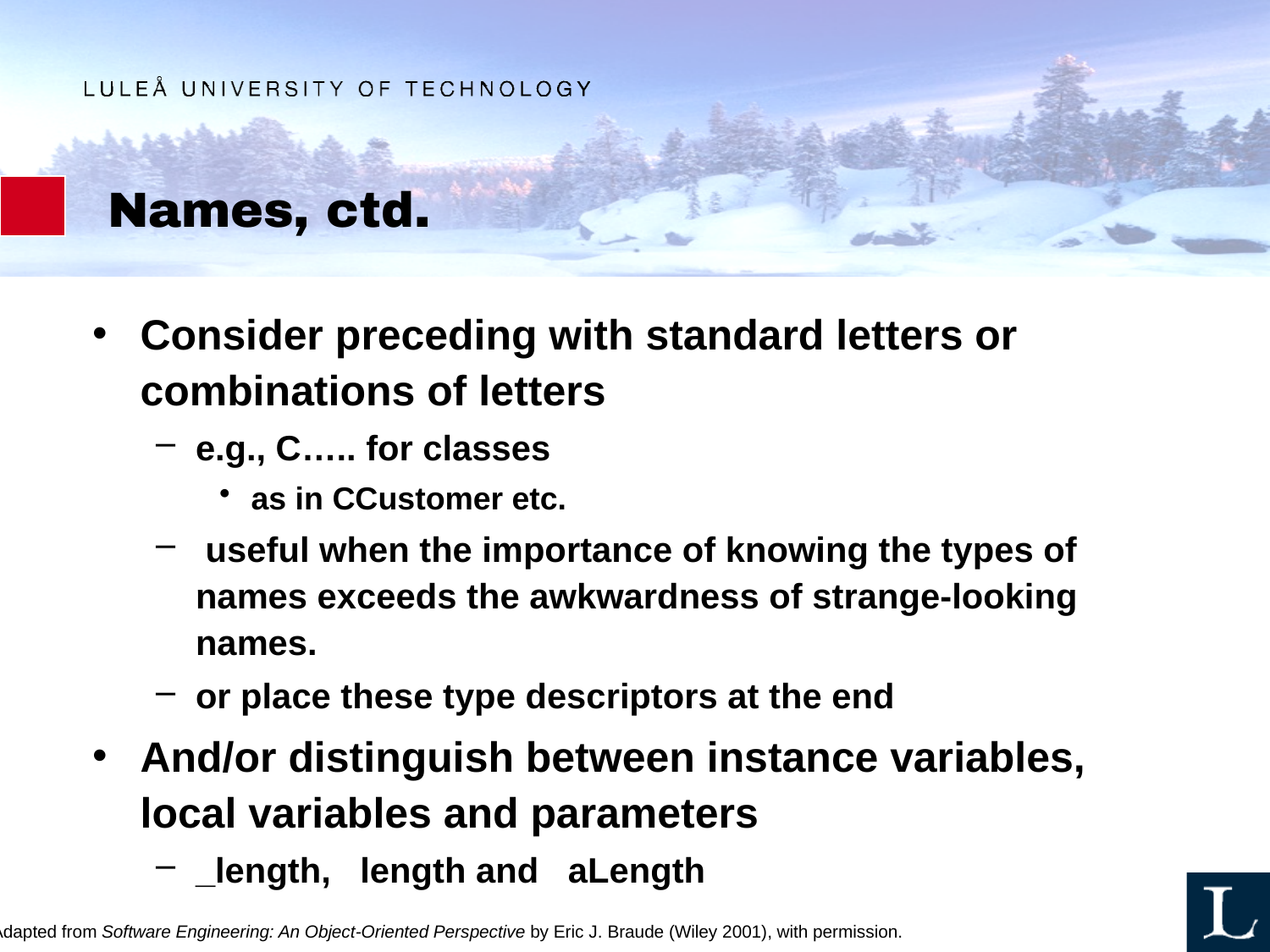

# Names, ctd.
Consider preceding with standard letters or combinations of letters
e.g., C….. for classes
as in CCustomer etc.
 useful when the importance of knowing the types of names exceeds the awkwardness of strange-looking names.
or place these type descriptors at the end
And/or distinguish between instance variables, local variables and parameters
_length,   length and   aLength
Adapted from Software Engineering: An Object-Oriented Perspective by Eric J. Braude (Wiley 2001), with permission.